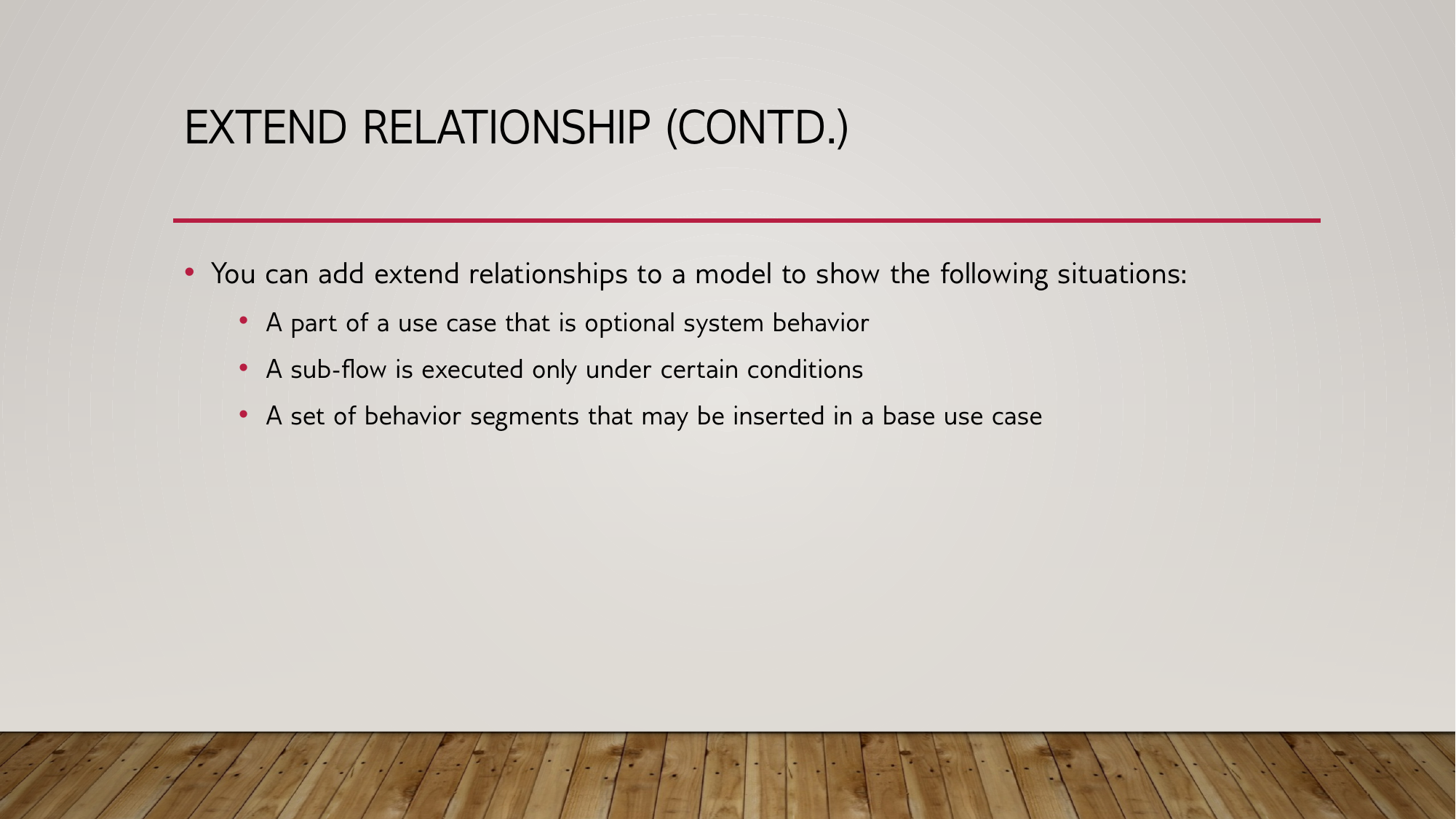

# Extend relationship (Contd.)
You can add extend relationships to a model to show the following situations:
A part of a use case that is optional system behavior
A sub-flow is executed only under certain conditions
A set of behavior segments that may be inserted in a base use case